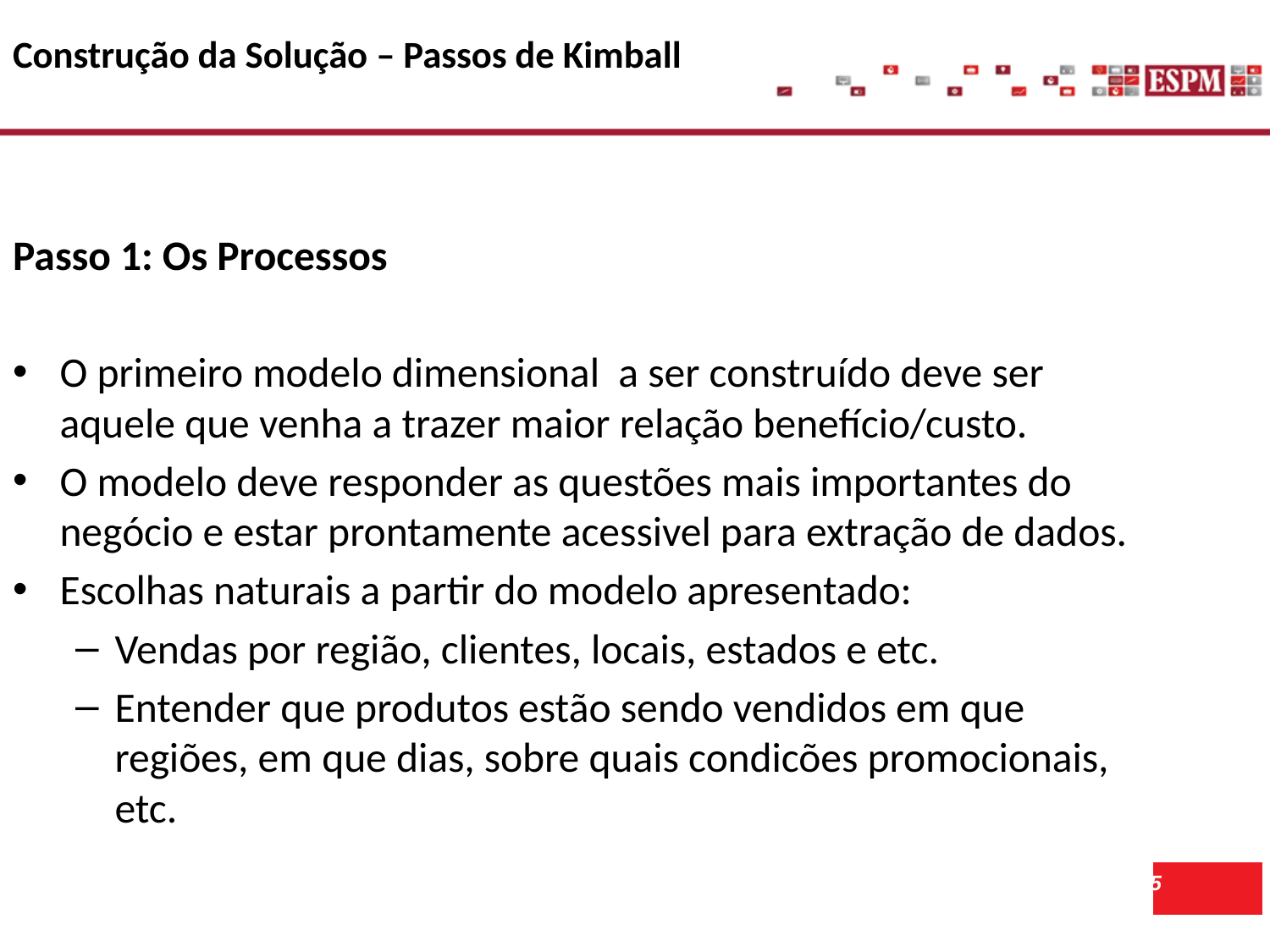

Construção da Solução – Passos de Kimball
Passo 1: Os Processos

O primeiro modelo dimensional  a ser construído deve ser aquele que venha a trazer maior relação benefício/custo.
O modelo deve responder as questões mais importantes do negócio e estar prontamente acessivel para extração de dados.
Escolhas naturais a partir do modelo apresentado:
Vendas por região, clientes, locais, estados e etc.
Entender que produtos estão sendo vendidos em que regiões, em que dias, sobre quais condicões promocionais, etc.